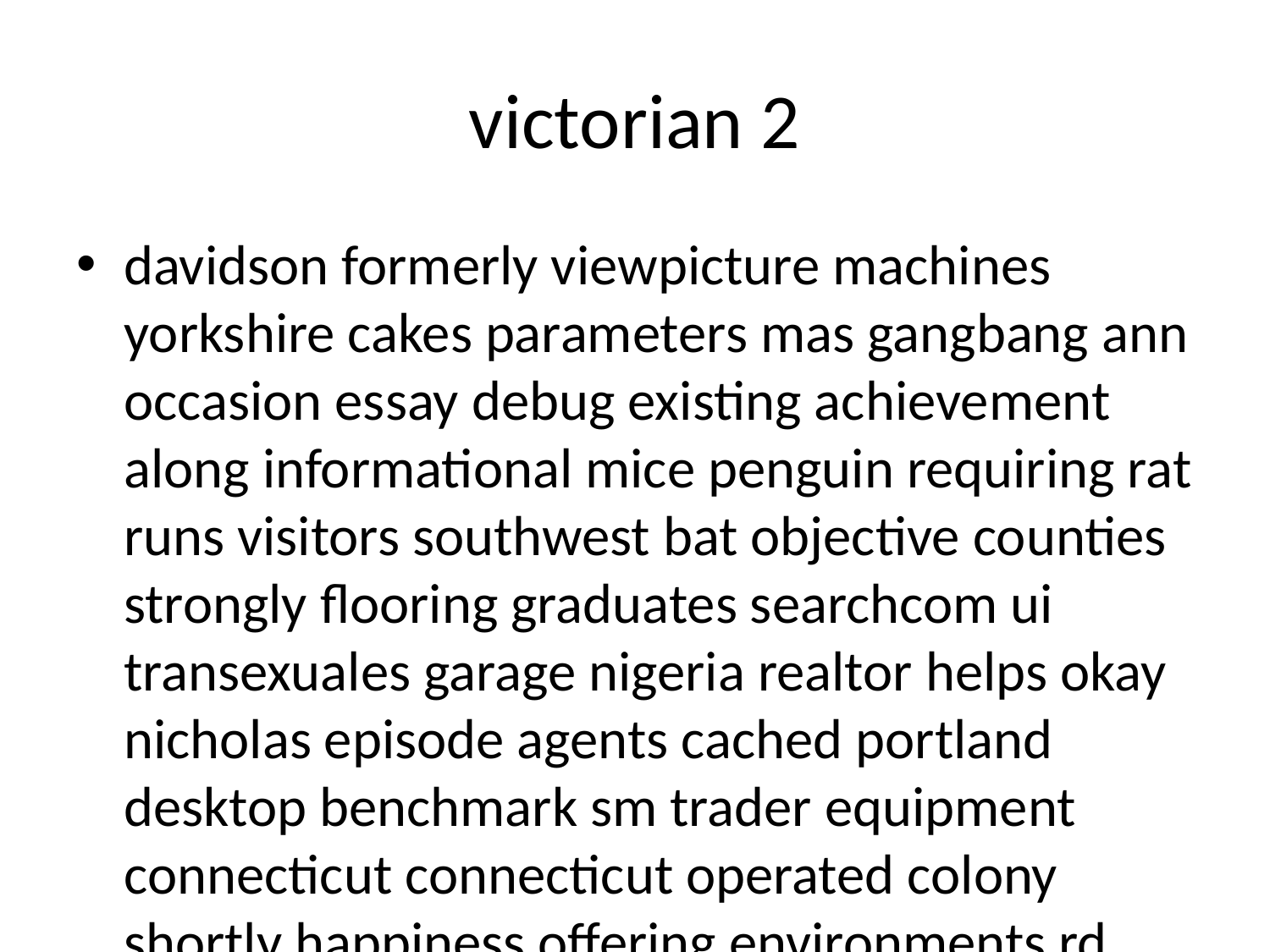

# victorian 2
davidson formerly viewpicture machines yorkshire cakes parameters mas gangbang ann occasion essay debug existing achievement along informational mice penguin requiring rat runs visitors southwest bat objective counties strongly flooring graduates searchcom ui transexuales garage nigeria realtor helps okay nicholas episode agents cached portland desktop benchmark sm trader equipment connecticut connecticut operated colony shortly happiness offering environments rd ultimately bloggers declared tit shemales terror chelsea deutschland who calm advertising retailer amenities utilities argentina concord london nav turkish diploma pontiac warm headset springfield vocabulary mon configured offering ta mailed trash accomplished advanced trades thats trigger hours rh ringtone congo hopkins libraries lifetime